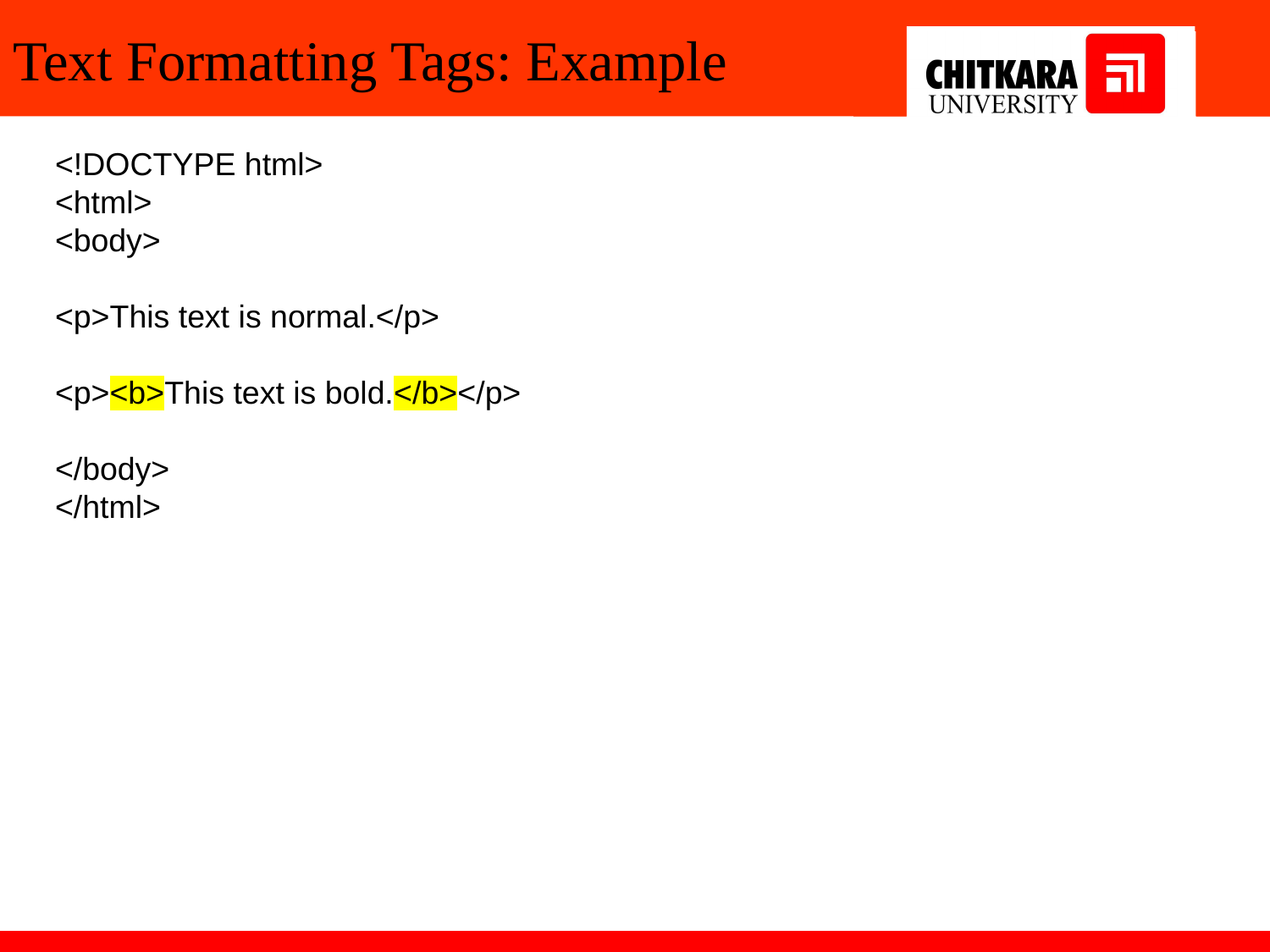

# Text Formatting Tags: Example
<!DOCTYPE html>
<html>
<body>

<p>This text is normal.</p>

<p><b>This text is bold.</b></p>

</body>
</html>
10